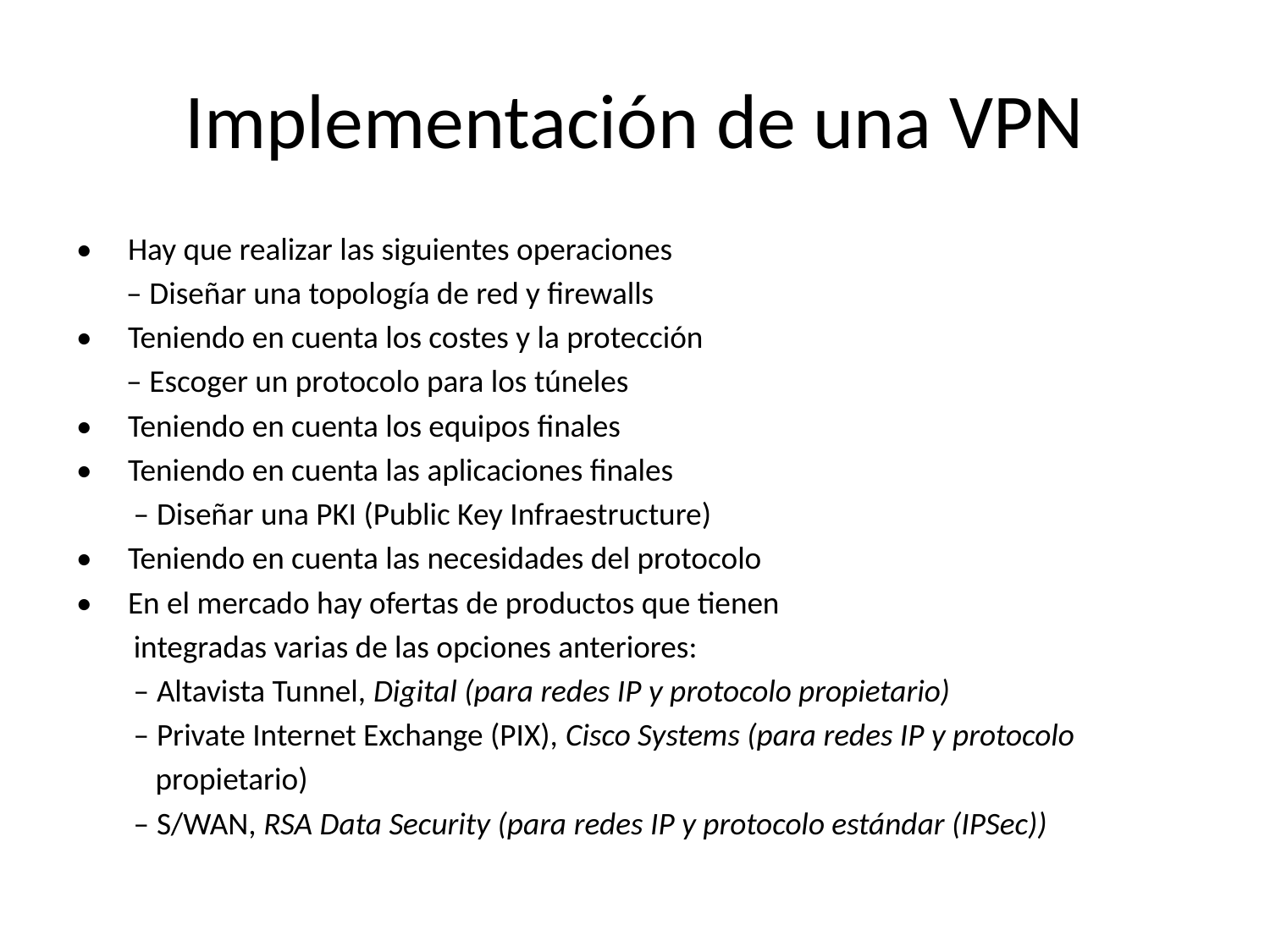

# Implementación de una VPN
•     Hay que realizar las siguientes operaciones
       – Diseñar una topología de red y firewalls
•     Teniendo en cuenta los costes y la protección
       – Escoger un protocolo para los túneles
•     Teniendo en cuenta los equipos finales
•     Teniendo en cuenta las aplicaciones finales
        – Diseñar una PKI (Public Key Infraestructure)
•     Teniendo en cuenta las necesidades del protocolo
•     En el mercado hay ofertas de productos que tienen
        integradas varias de las opciones anteriores:
        – Altavista Tunnel, Digital (para redes IP y protocolo propietario)
        – Private Internet Exchange (PIX), Cisco Systems (para redes IP y protocolo
           propietario)
        – S/WAN, RSA Data Security (para redes IP y protocolo estándar (IPSec))